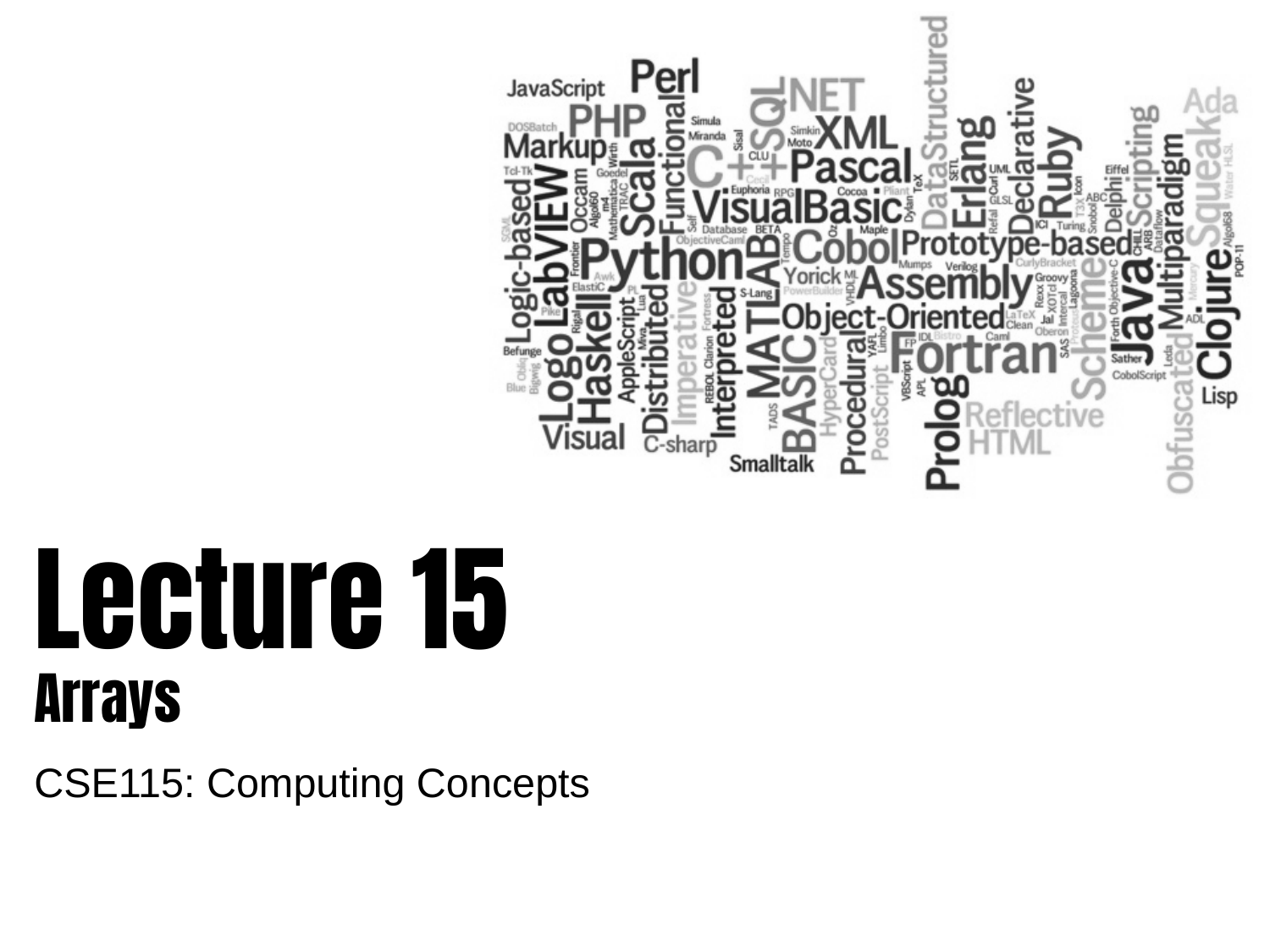

# Lecture 15 Arrays
CSE115: Computing Concepts